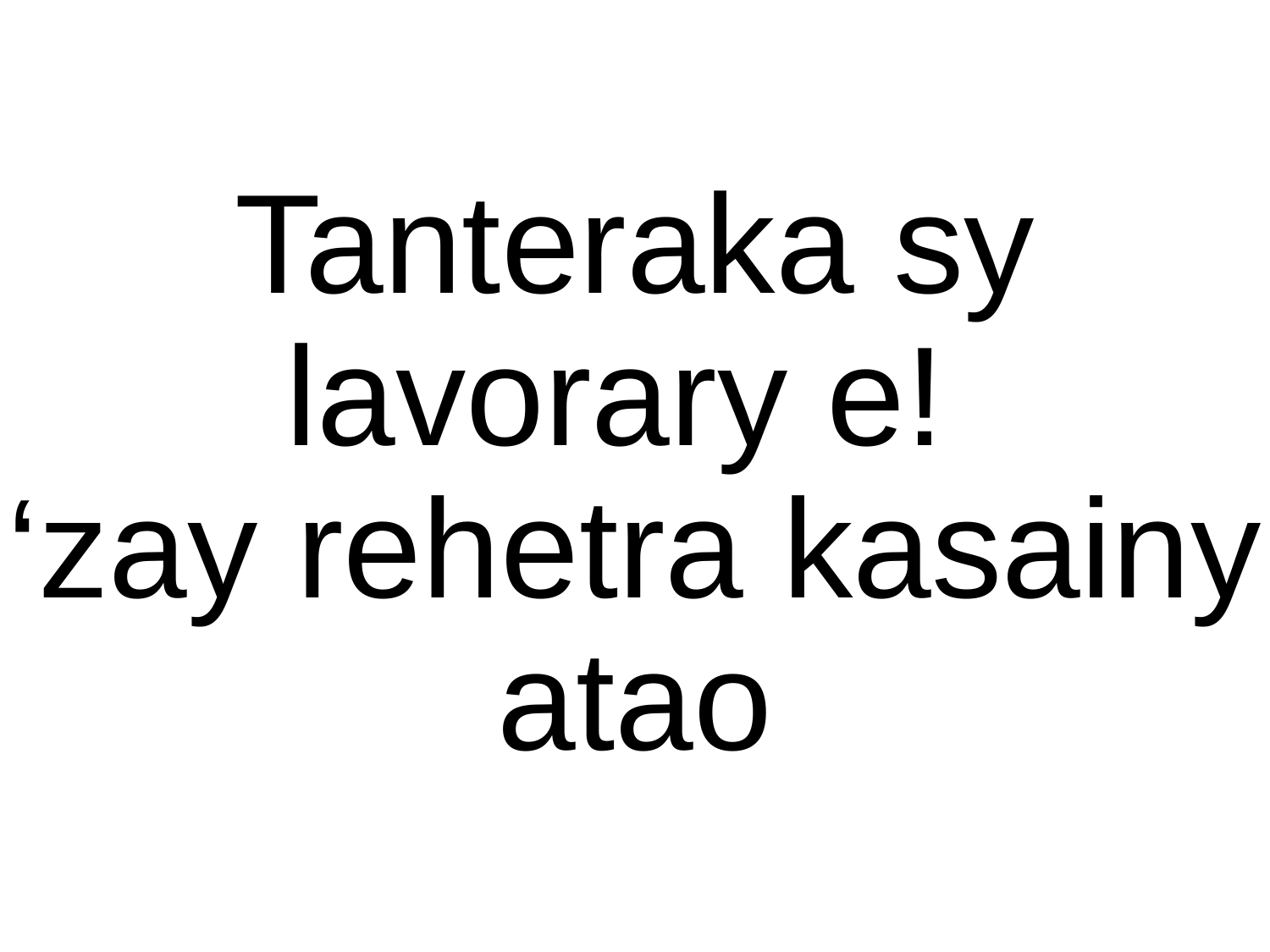

Tanteraka sy lavorary e!
‘zay rehetra kasainy atao